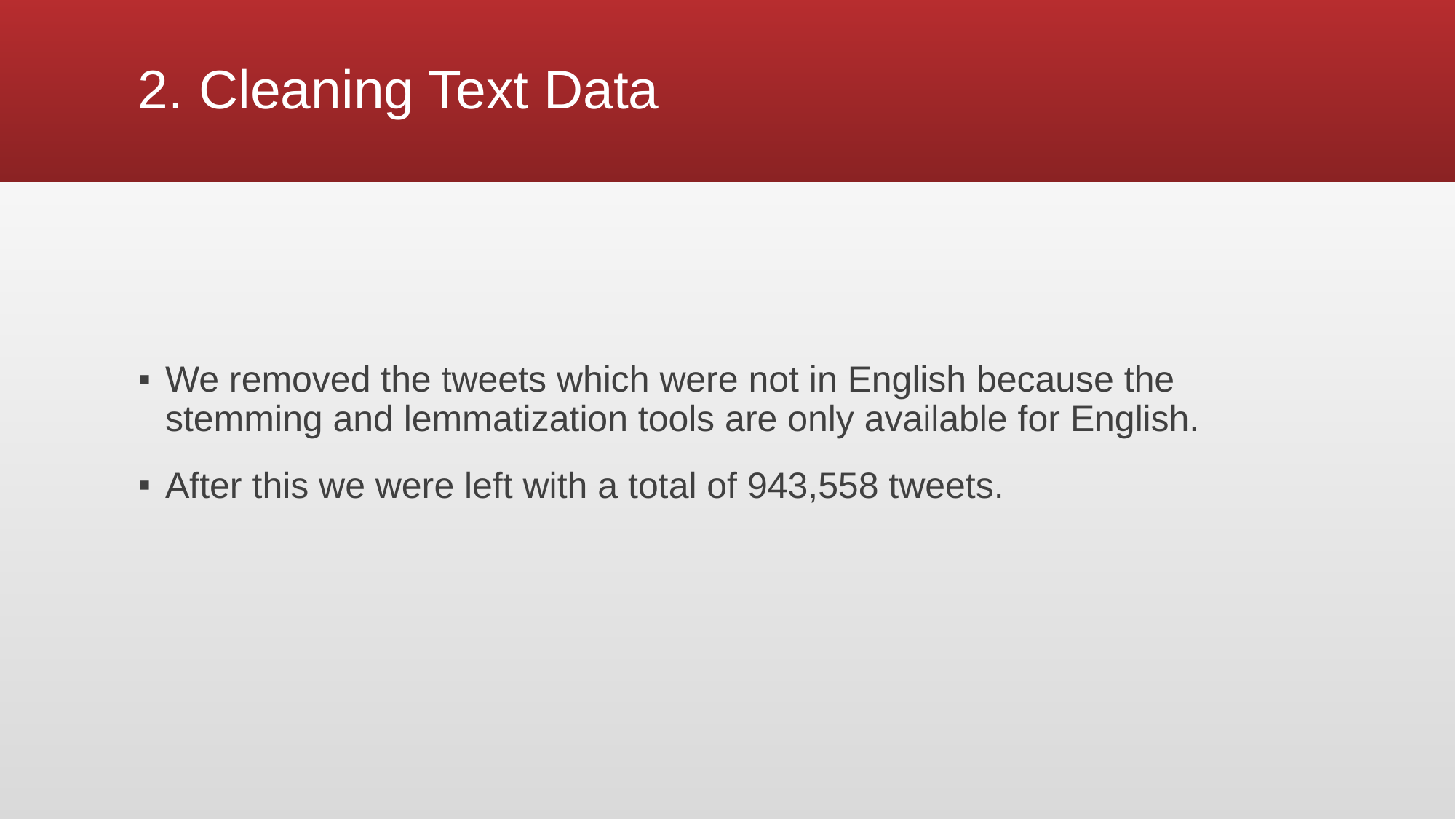

# 2. Cleaning Text Data

We removed the tweets which were not in English because the stemming and lemmatization tools are only available for English.
After this we were left with a total of 943,558 tweets.